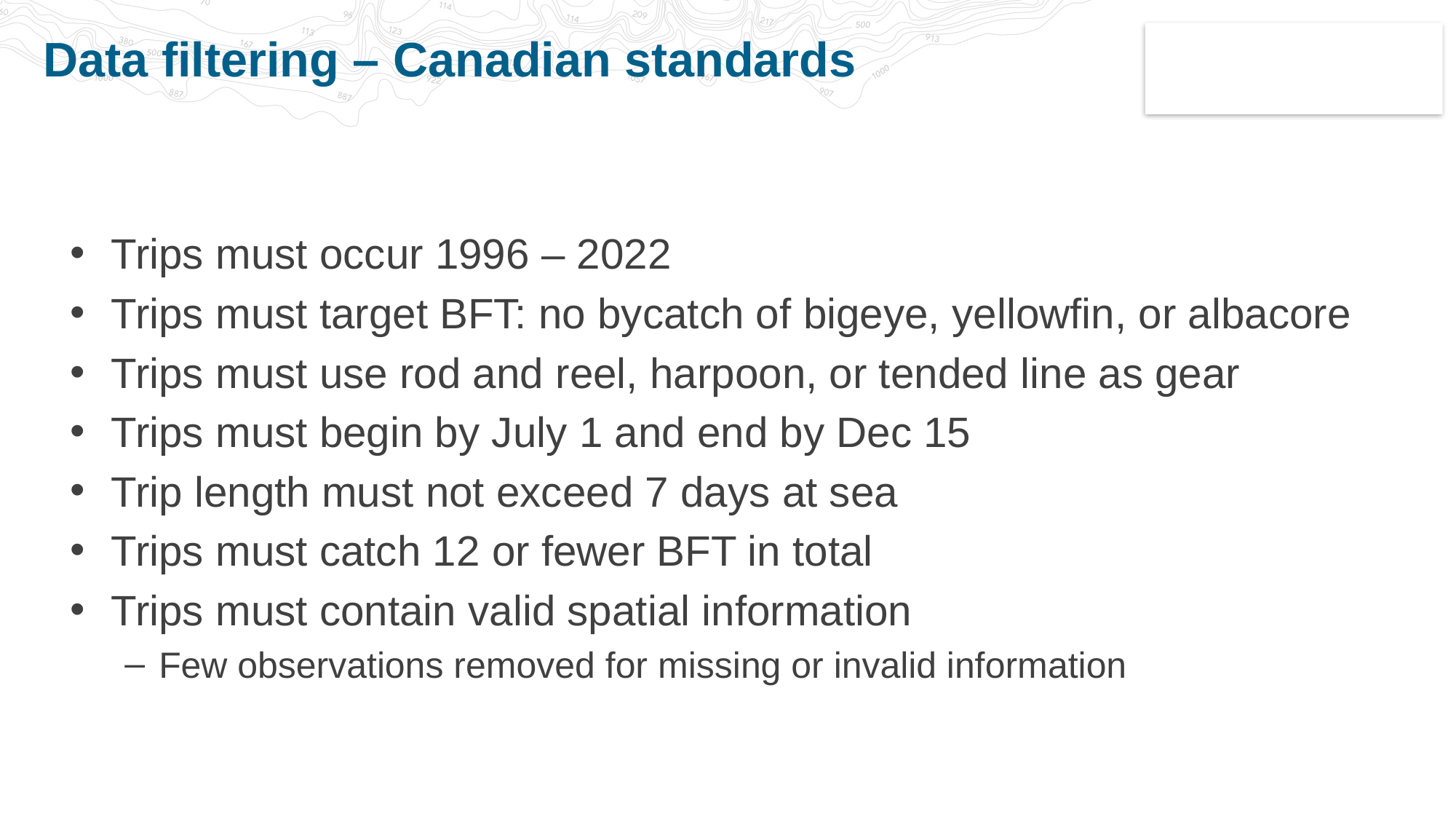

# Data filtering – Canadian standards

Trips must occur 1996 – 2022
Trips must target BFT: no bycatch of bigeye, yellowfin, or albacore
Trips must use rod and reel, harpoon, or tended line as gear
Trips must begin by July 1 and end by Dec 15
Trip length must not exceed 7 days at sea
Trips must catch 12 or fewer BFT in total
Trips must contain valid spatial information
Few observations removed for missing or invalid information